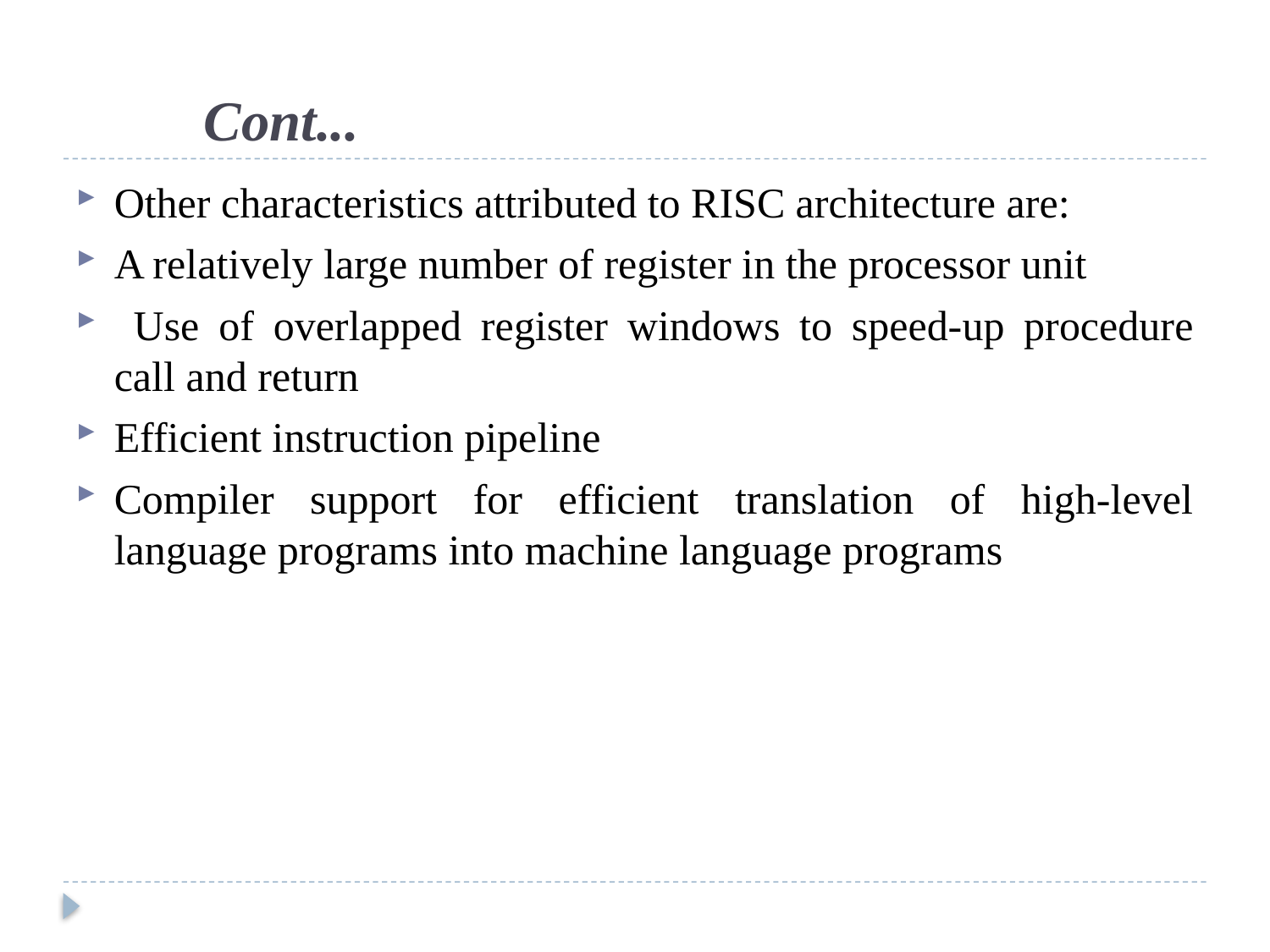

# Cont...
Other characteristics attributed to RISC architecture are:
A relatively large number of register in the processor unit
 Use of overlapped register windows to speed-up procedure call and return
Efficient instruction pipeline
Compiler support for efficient translation of high-level language programs into machine language programs